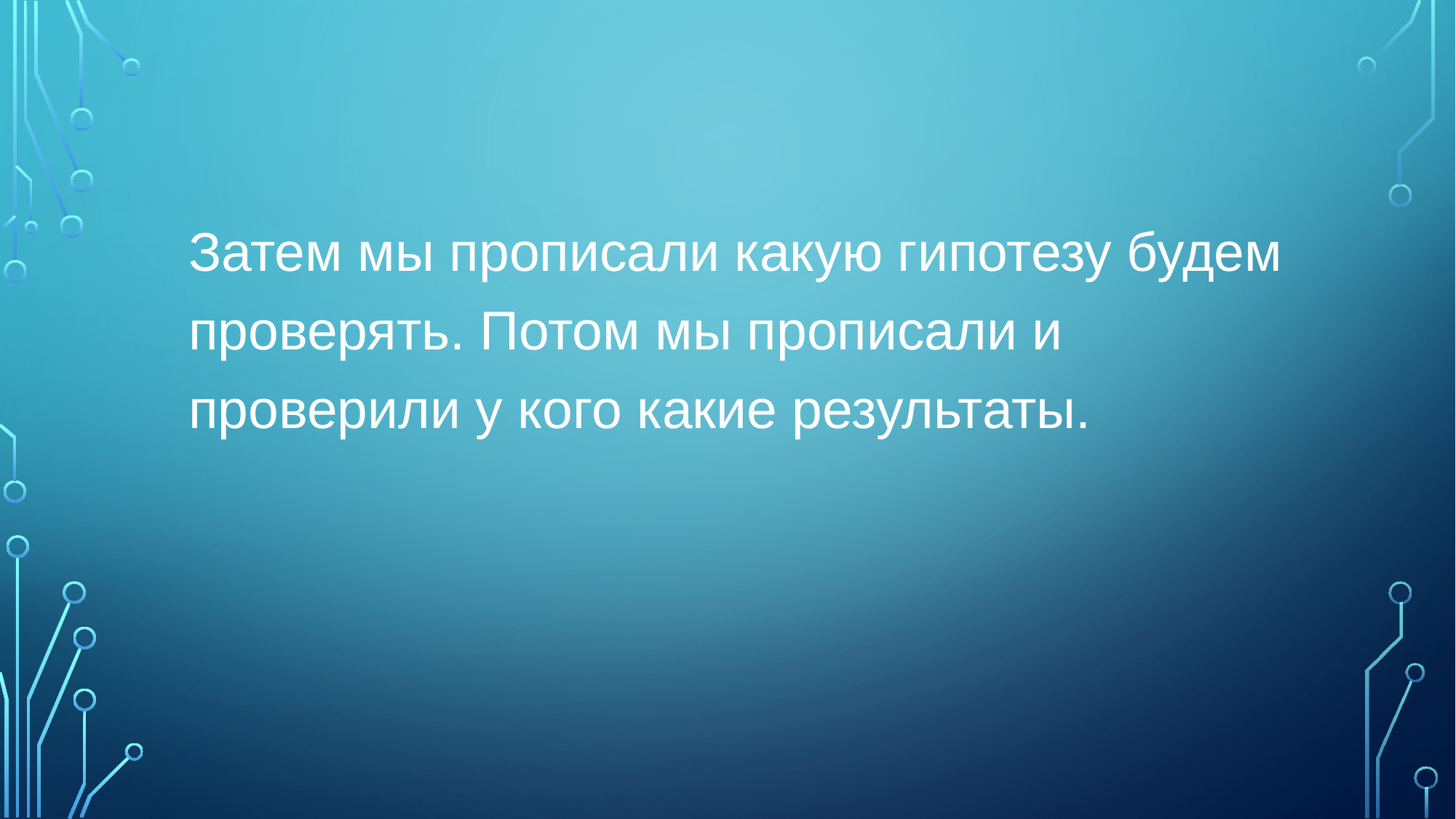

Затем мы прописали какую гипотезу будем проверять. Потом мы прописали и проверили у кого какие результаты.